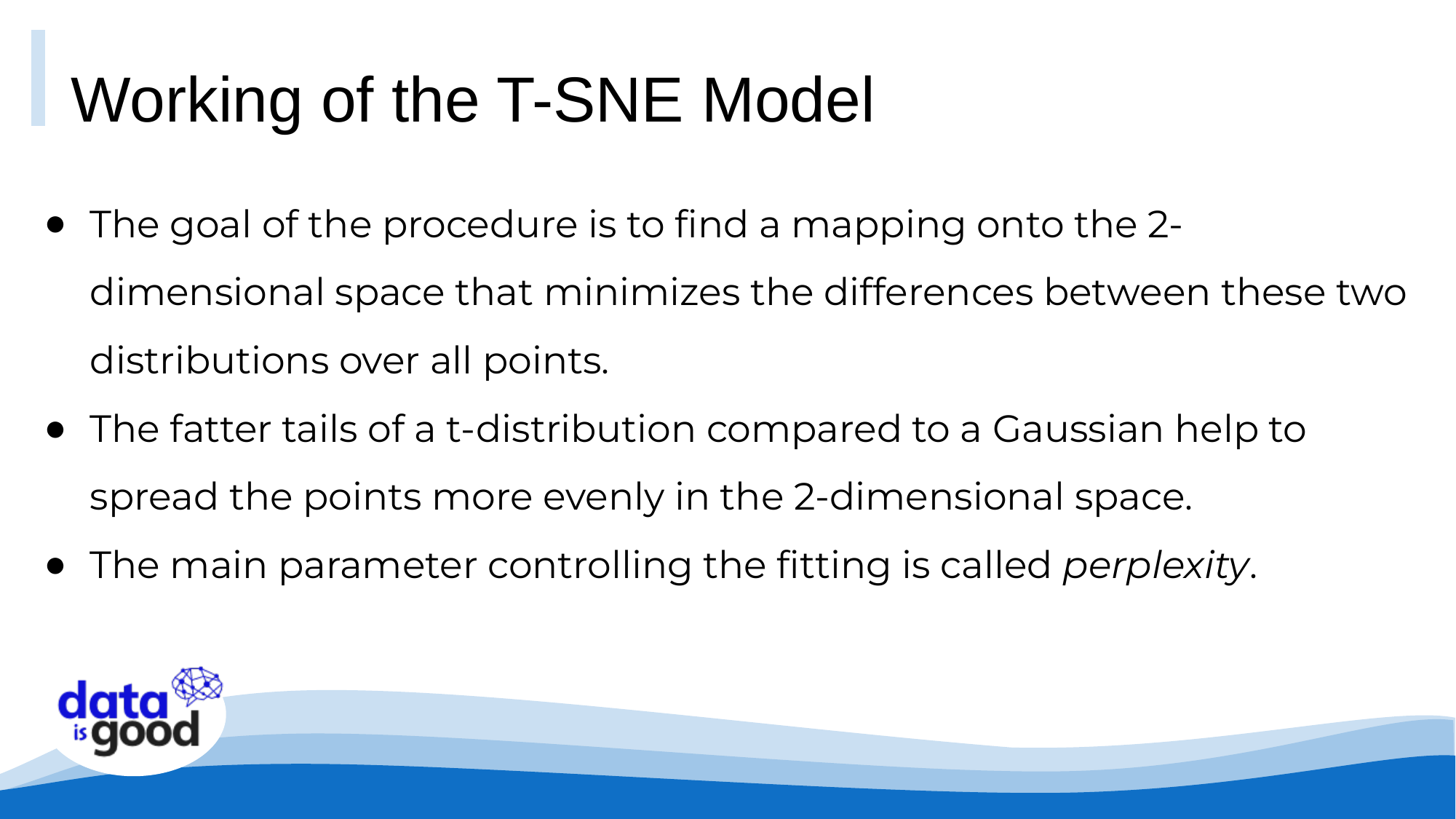

# Working of the T-SNE Model
The goal of the procedure is to find a mapping onto the 2-dimensional space that minimizes the differences between these two distributions over all points.
The fatter tails of a t-distribution compared to a Gaussian help to spread the points more evenly in the 2-dimensional space.
The main parameter controlling the fitting is called perplexity.